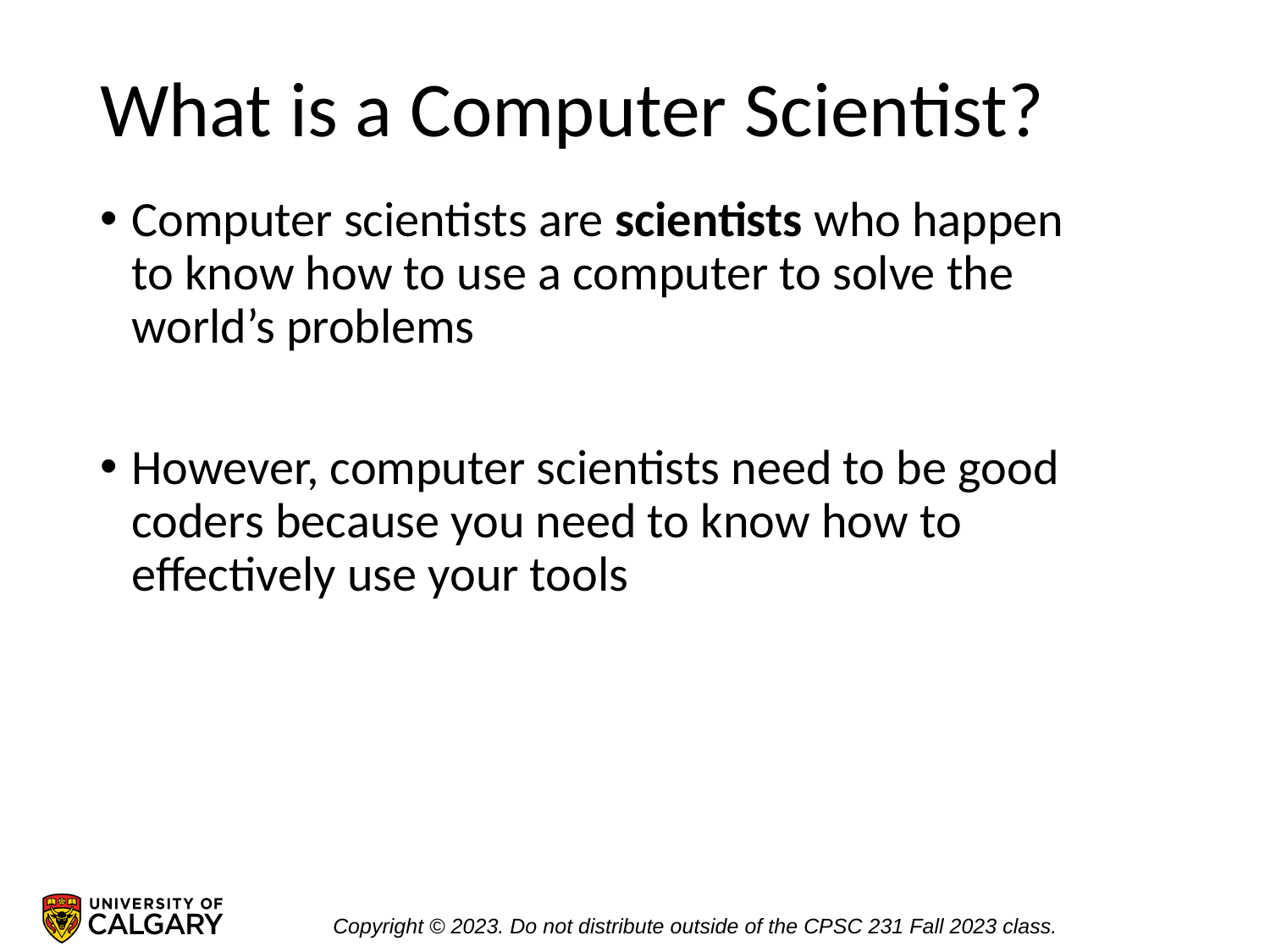

# What is a Computer Scientist?
Computer scientists are scientists who happen to know how to use a computer to solve the world’s problems

However, computer scientists need to be good coders because you need to know how to effectively use your tools